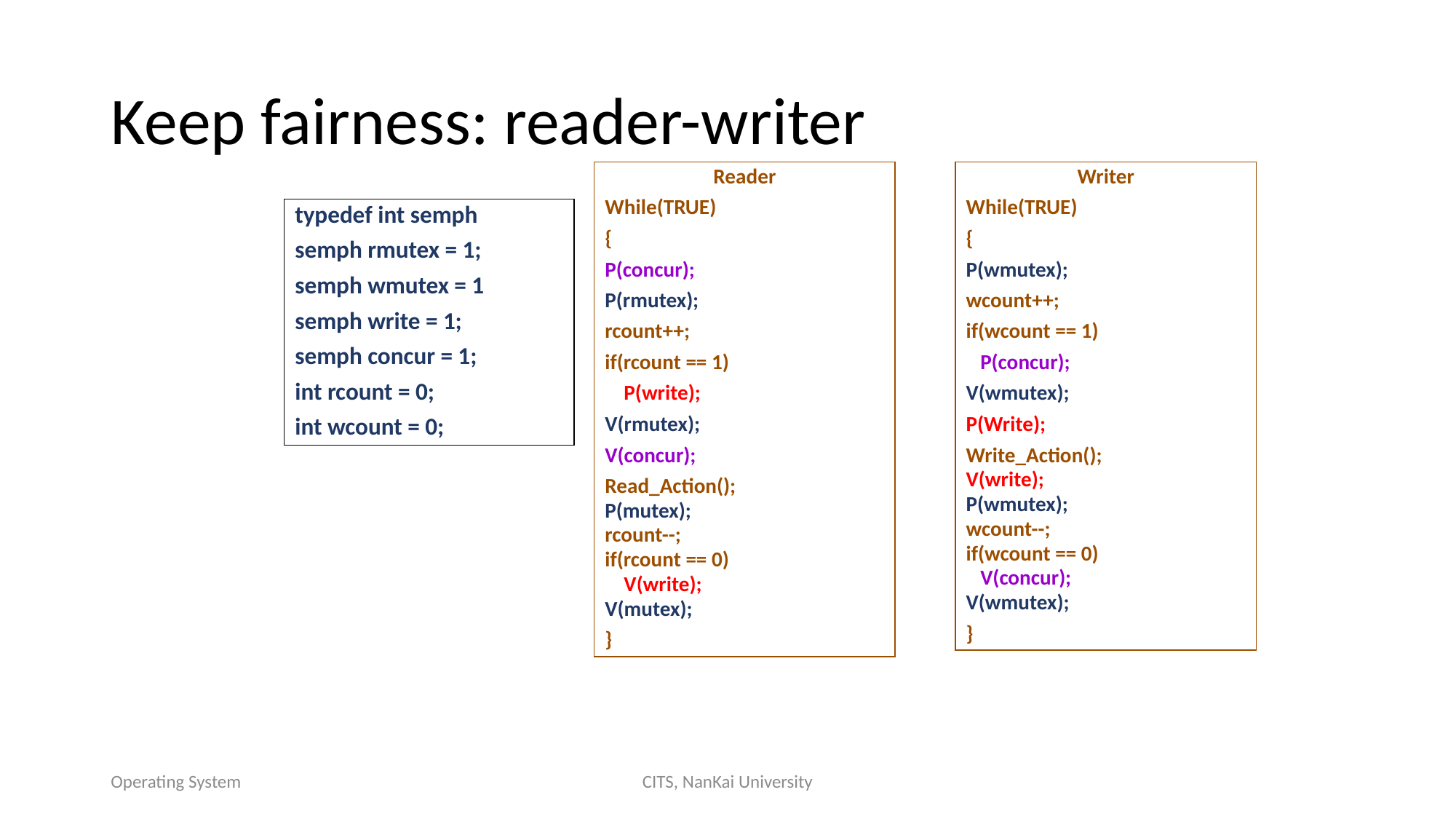

# Keep fairness: reader-writer
Reader
While(TRUE)
{
P(concur);
P(rmutex);
rcount++;
if(rcount == 1)
    P(write);
V(rmutex);
V(concur);
Read_Action();
P(mutex);
rcount--;
if(rcount == 0)
    V(write);
V(mutex);
}
Writer
While(TRUE)
{
P(wmutex);
wcount++;
if(wcount == 1)
   P(concur);
V(wmutex);
P(Write);
Write_Action();
V(write);
P(wmutex);
wcount--;
if(wcount == 0)
   V(concur);
V(wmutex);
}
typedef int semph
semph rmutex = 1;
semph wmutex = 1
semph write = 1;
semph concur = 1;
int rcount = 0;
int wcount = 0;
Operating System
CITS, NanKai University
35